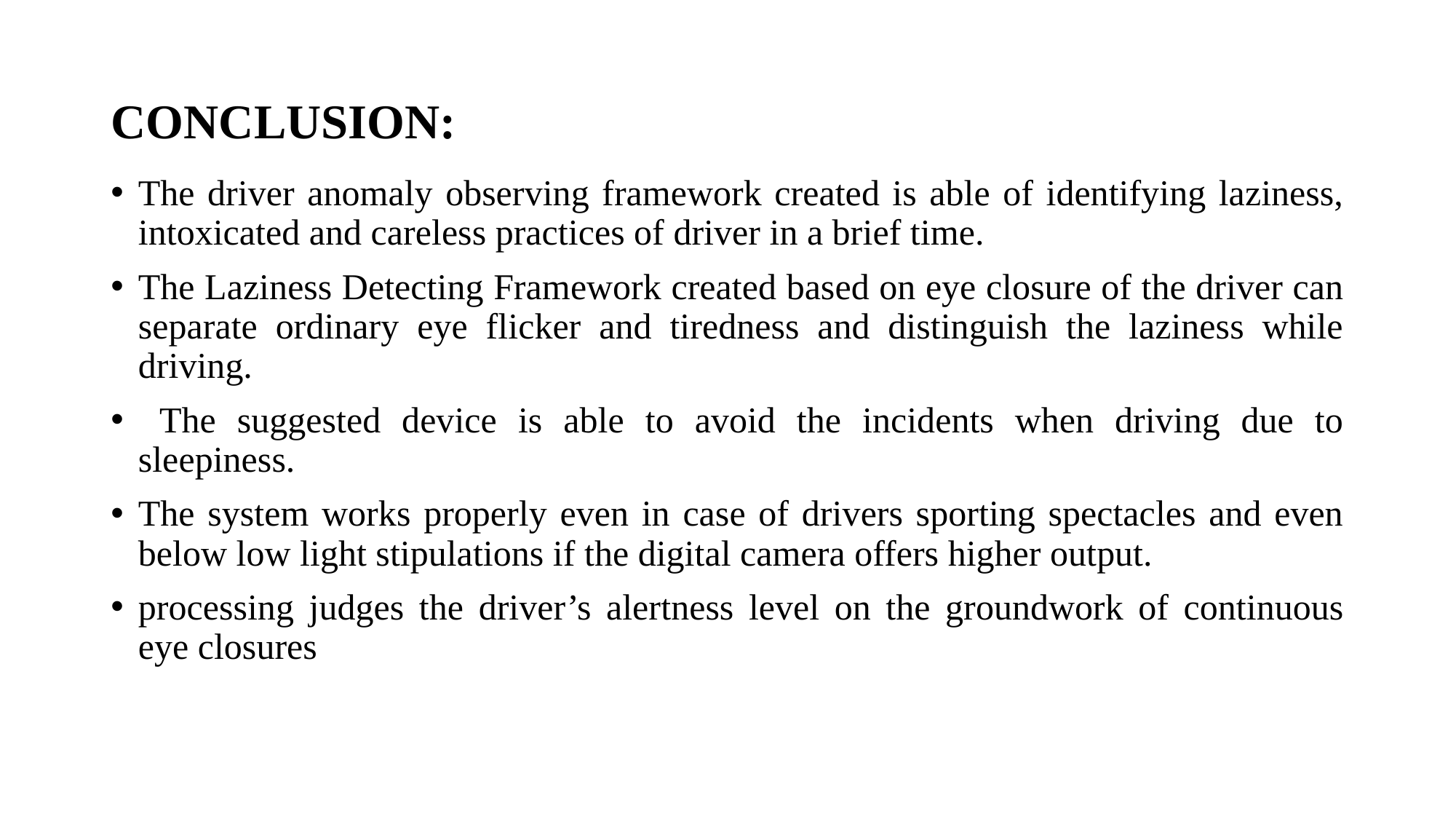

# CONCLUSION:
The driver anomaly observing framework created is able of identifying laziness, intoxicated and careless practices of driver in a brief time.
The Laziness Detecting Framework created based on eye closure of the driver can separate ordinary eye flicker and tiredness and distinguish the laziness while driving.
 The suggested device is able to avoid the incidents when driving due to sleepiness.
The system works properly even in case of drivers sporting spectacles and even below low light stipulations if the digital camera offers higher output.
processing judges the driver’s alertness level on the groundwork of continuous eye closures